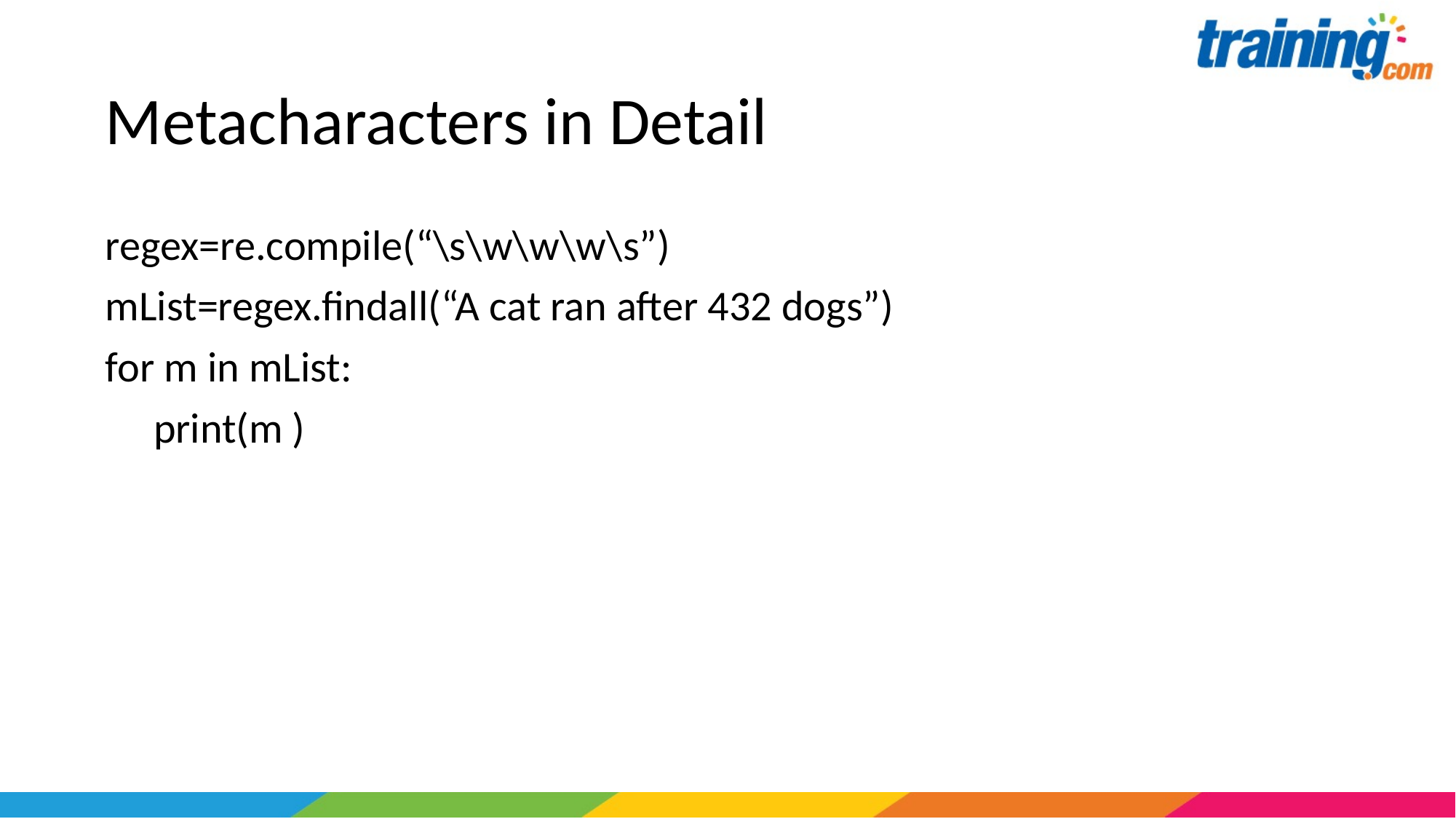

# Metacharacters in Detail
regex=re.compile(“\s\w\w\w\s”)
mList=regex.findall(“A cat ran after 432 dogs”)
for m in mList:
     print(m )